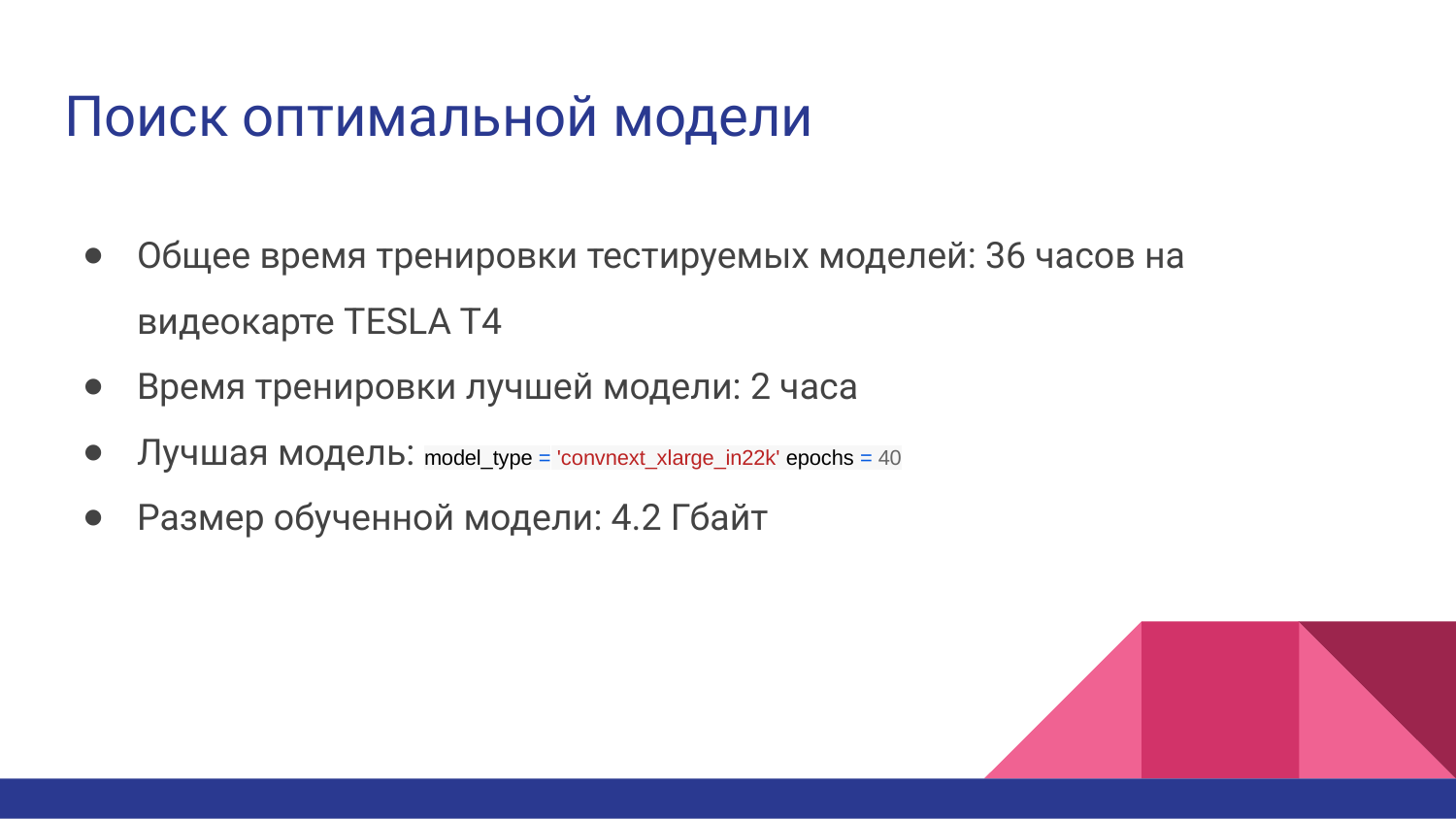

# Поиск оптимальной модели
Общее время тренировки тестируемых моделей: 36 часов на видеокарте TESLA T4
Время тренировки лучшей модели: 2 часа
Лучшая модель: model_type = 'convnext_xlarge_in22k' epochs = 40
Размер обученной модели: 4.2 Гбайт